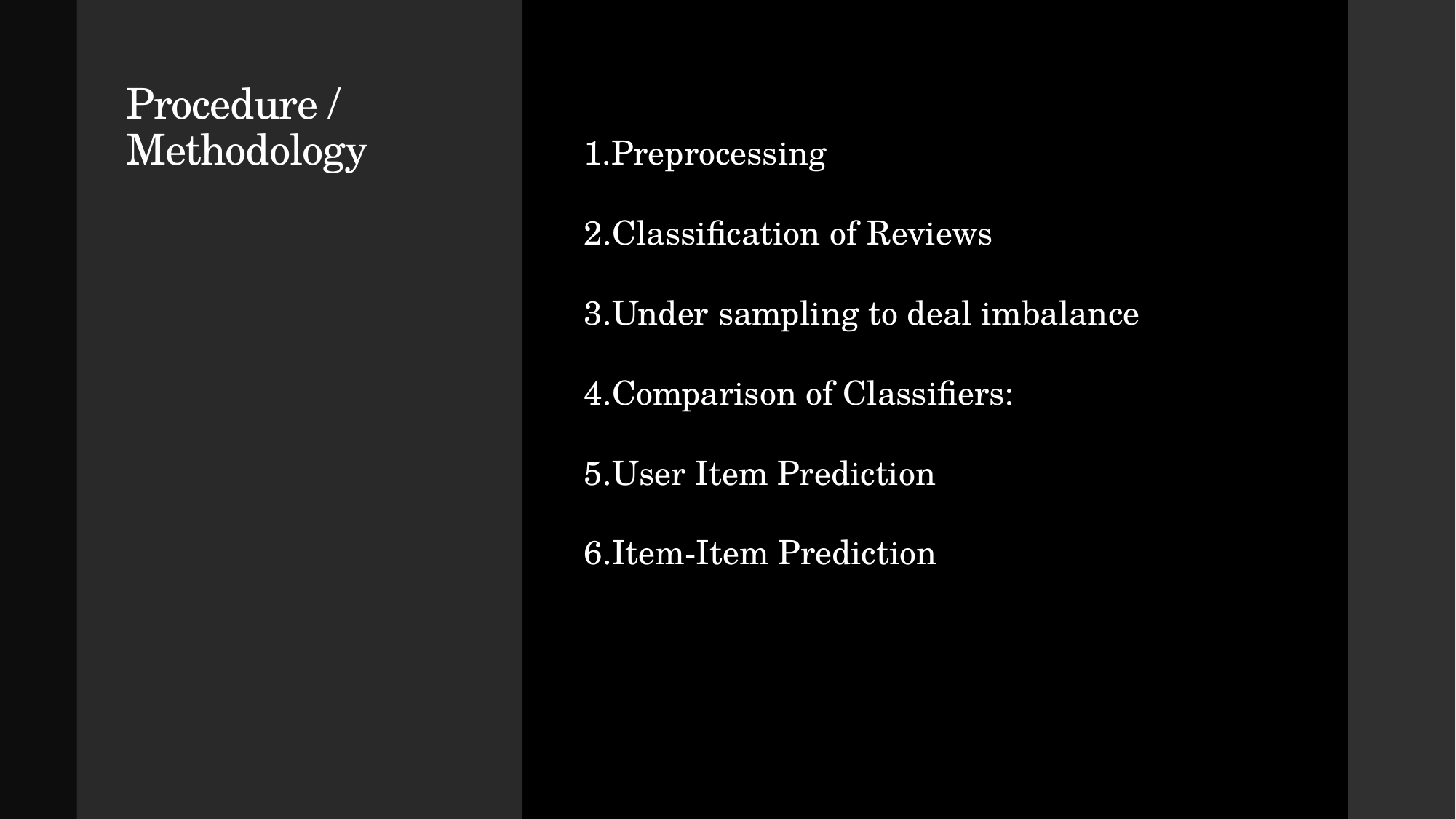

# Procedure / Methodology
Preprocessing

Classification of Reviews

Under sampling to deal imbalance

Comparison of Classifiers:

User Item Prediction

Item-Item Prediction